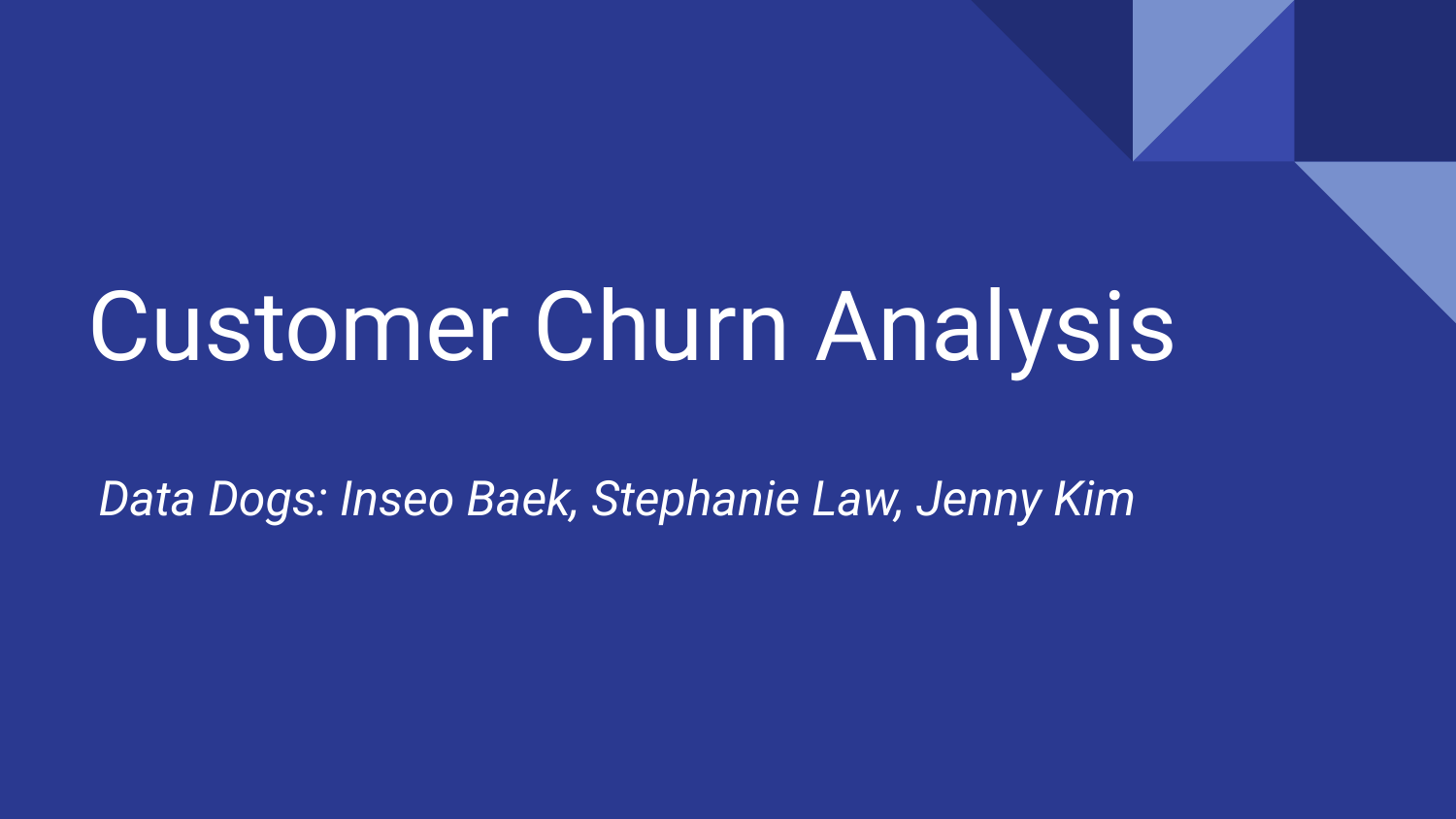

# Customer Churn Analysis

Data Dogs: Inseo Baek, Stephanie Law, Jenny Kim